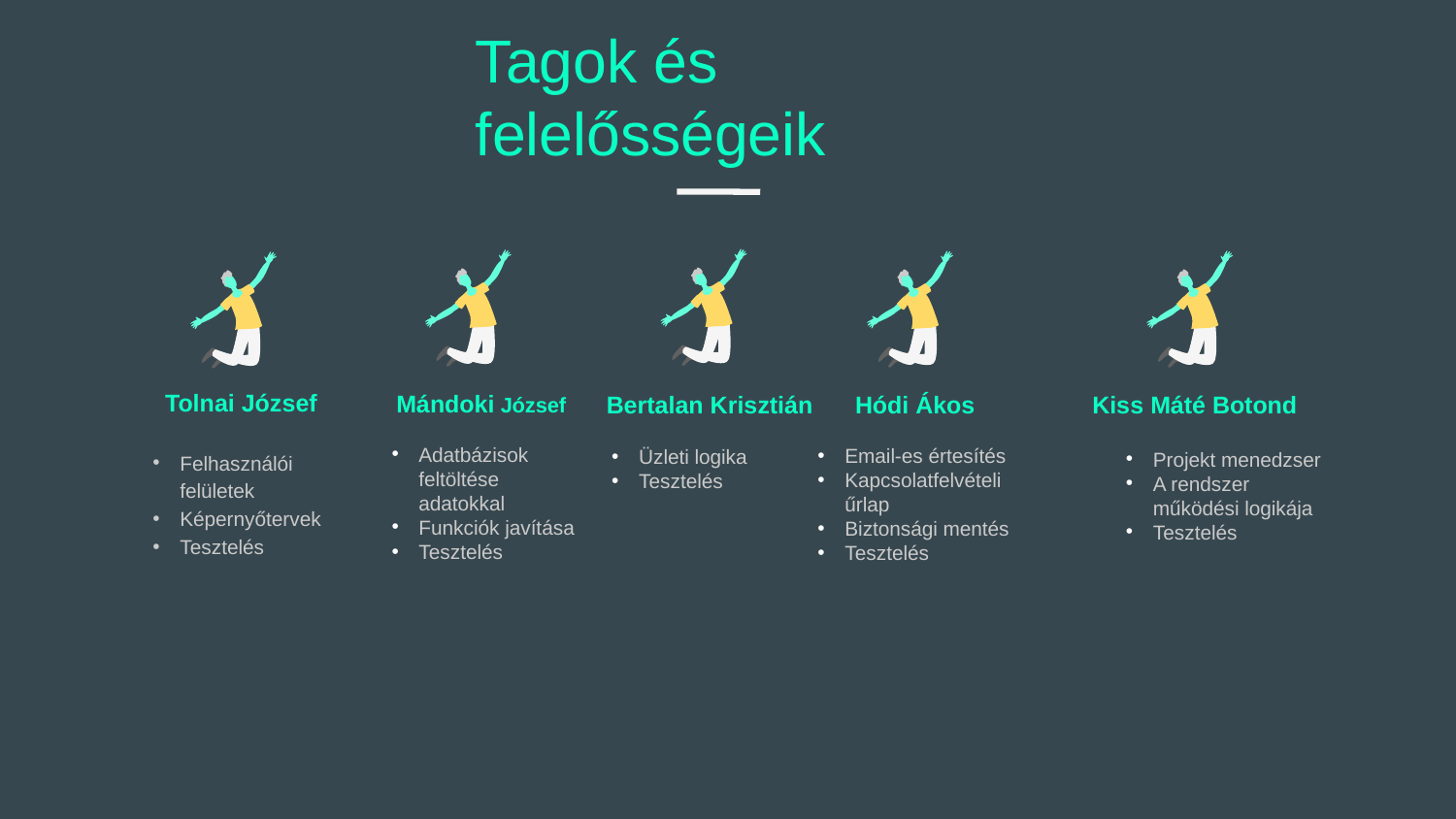

Tagok és felelősségeik

Tolnai József
Mándoki József
Bertalan Krisztián
Hódi Ákos
Kiss Máté Botond
Adatbázisok   feltöltése  adatokkal
Funkciók javítása
Tesztelés
Email-es értesítés
Kapcsolatfelvételi űrlap
Biztonsági mentés
Tesztelés
Üzleti logika
Tesztelés
Projekt menedzser
A rendszer működési logikája
Tesztelés
Felhasználói felületek
Képernyőtervek
Tesztelés